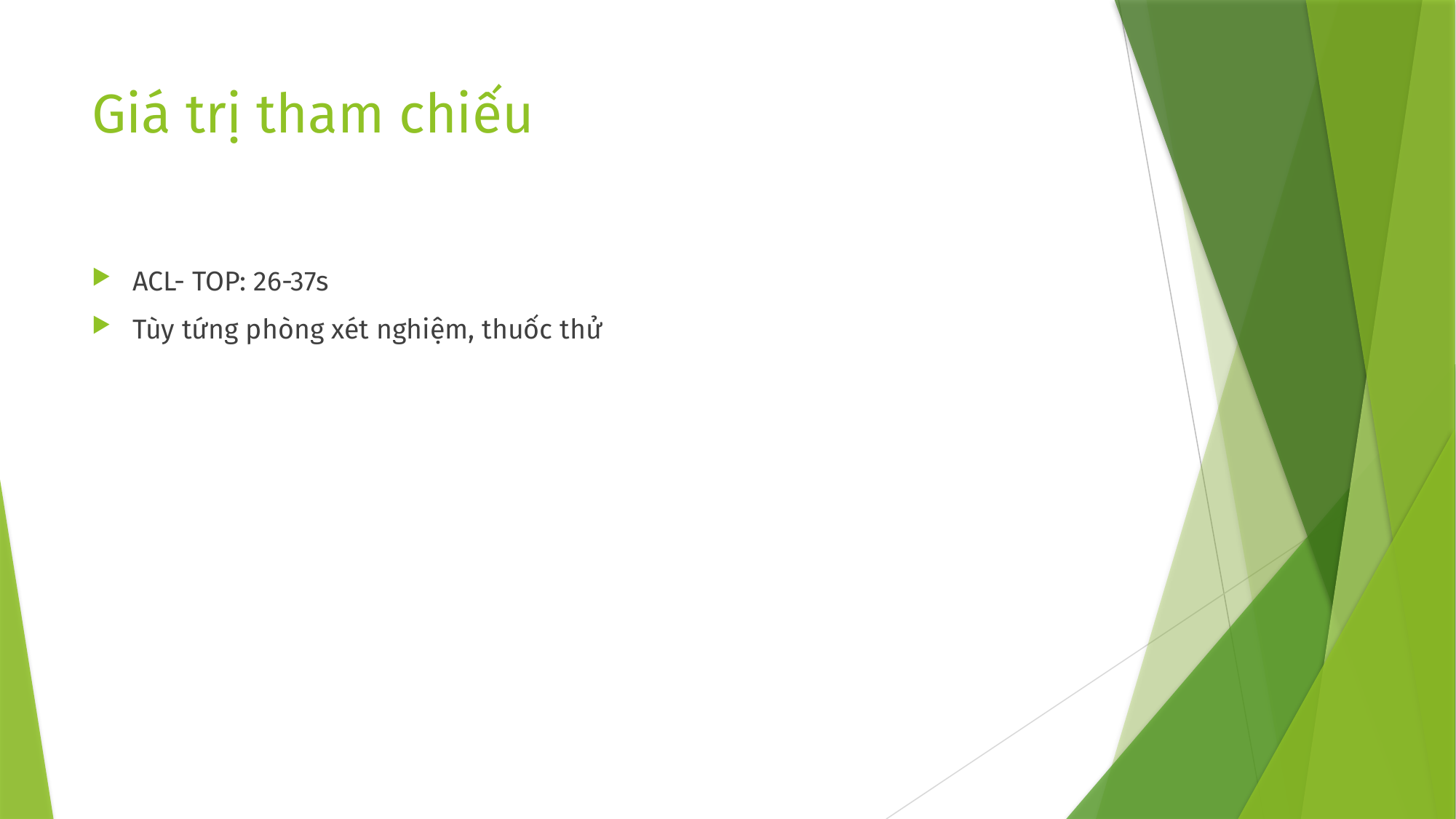

# Giá trị tham chiếu
ACL- TOP: 26-37s
Tùy tứng phòng xét nghiệm, thuốc thử